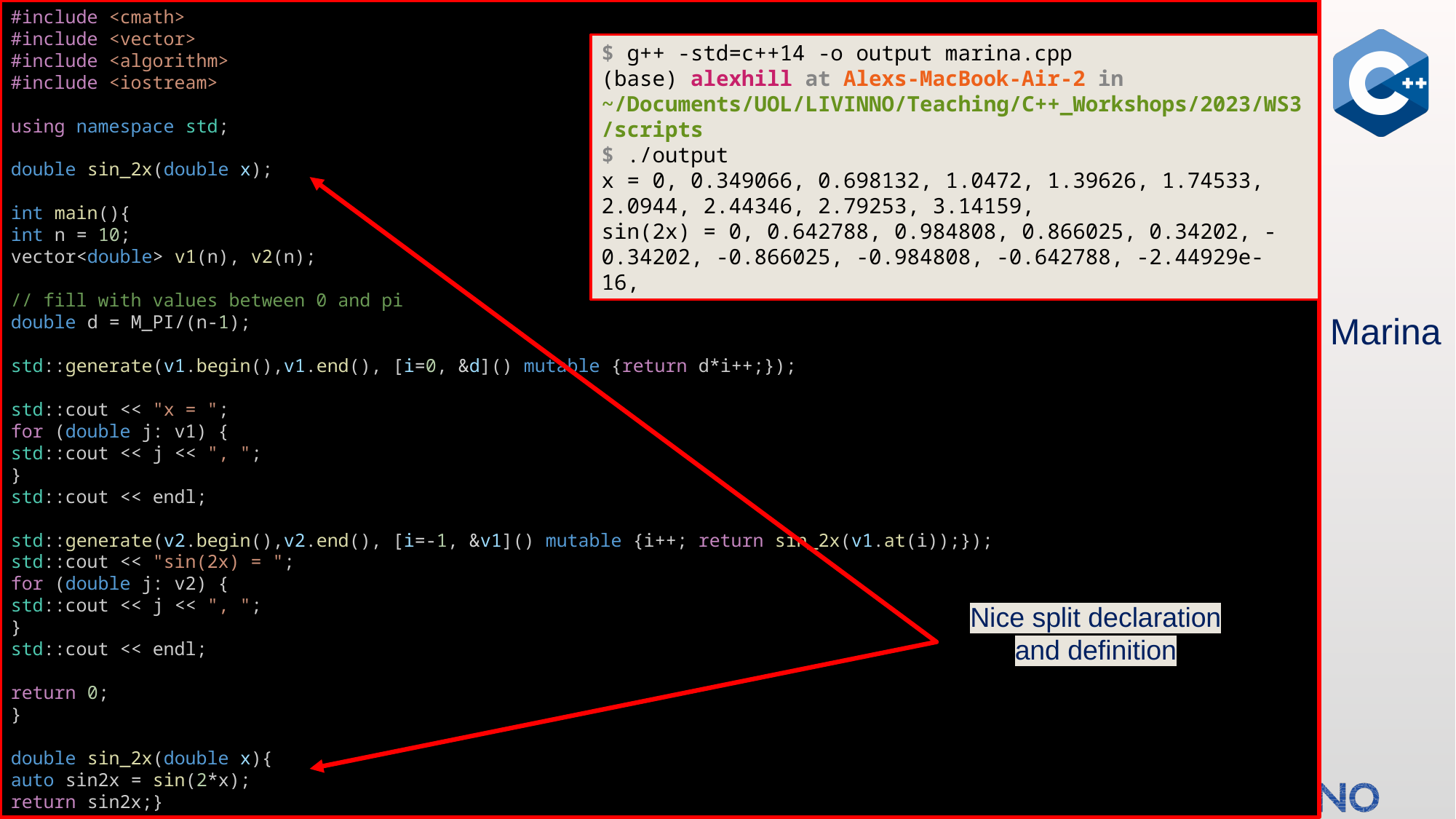

#include <cmath>
#include <vector>
#include <algorithm>
#include <iostream>
using namespace std;
double sin_2x(double x);
int main(){
int n = 10;
vector<double> v1(n), v2(n);
// fill with values between 0 and pi
double d = M_PI/(n-1);
std::generate(v1.begin(),v1.end(), [i=0, &d]() mutable {return d*i++;});
std::cout << "x = ";
for (double j: v1) {
std::cout << j << ", ";
}
std::cout << endl;
std::generate(v2.begin(),v2.end(), [i=-1, &v1]() mutable {i++; return sin_2x(v1.at(i));});
std::cout << "sin(2x) = ";
for (double j: v2) {
std::cout << j << ", ";
}
std::cout << endl;
return 0;
}
double sin_2x(double x){
auto sin2x = sin(2*x);
return sin2x;}
$ g++ -std=c++14 -o output marina.cpp
(base) alexhill at Alexs-MacBook-Air-2 in ~/Documents/UOL/LIVINNO/Teaching/C++_Workshops/2023/WS3/scripts
$ ./output
x = 0, 0.349066, 0.698132, 1.0472, 1.39626, 1.74533, 2.0944, 2.44346, 2.79253, 3.14159,
sin(2x) = 0, 0.642788, 0.984808, 0.866025, 0.34202, -0.34202, -0.866025, -0.984808, -0.642788, -2.44929e-16,
Marina
Nice split declaration and definition